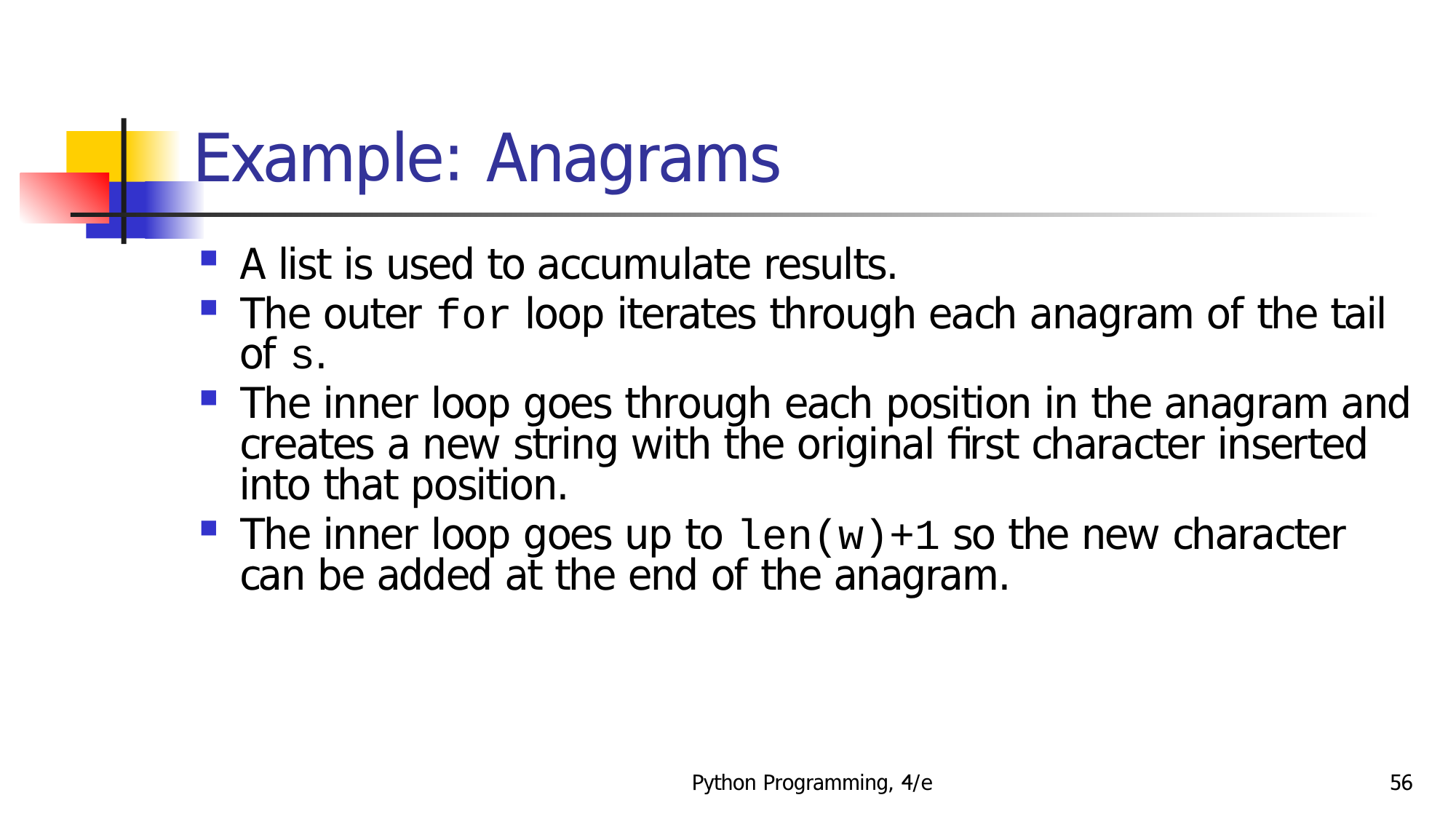

# Example: Anagrams
A list is used to accumulate results.
The outer for loop iterates through each anagram of the tail of s.
The inner loop goes through each position in the anagram and creates a new string with the original first character inserted into that position.
The inner loop goes up to len(w)+1 so the new character can be added at the end of the anagram.
Python Programming, 4/e
56